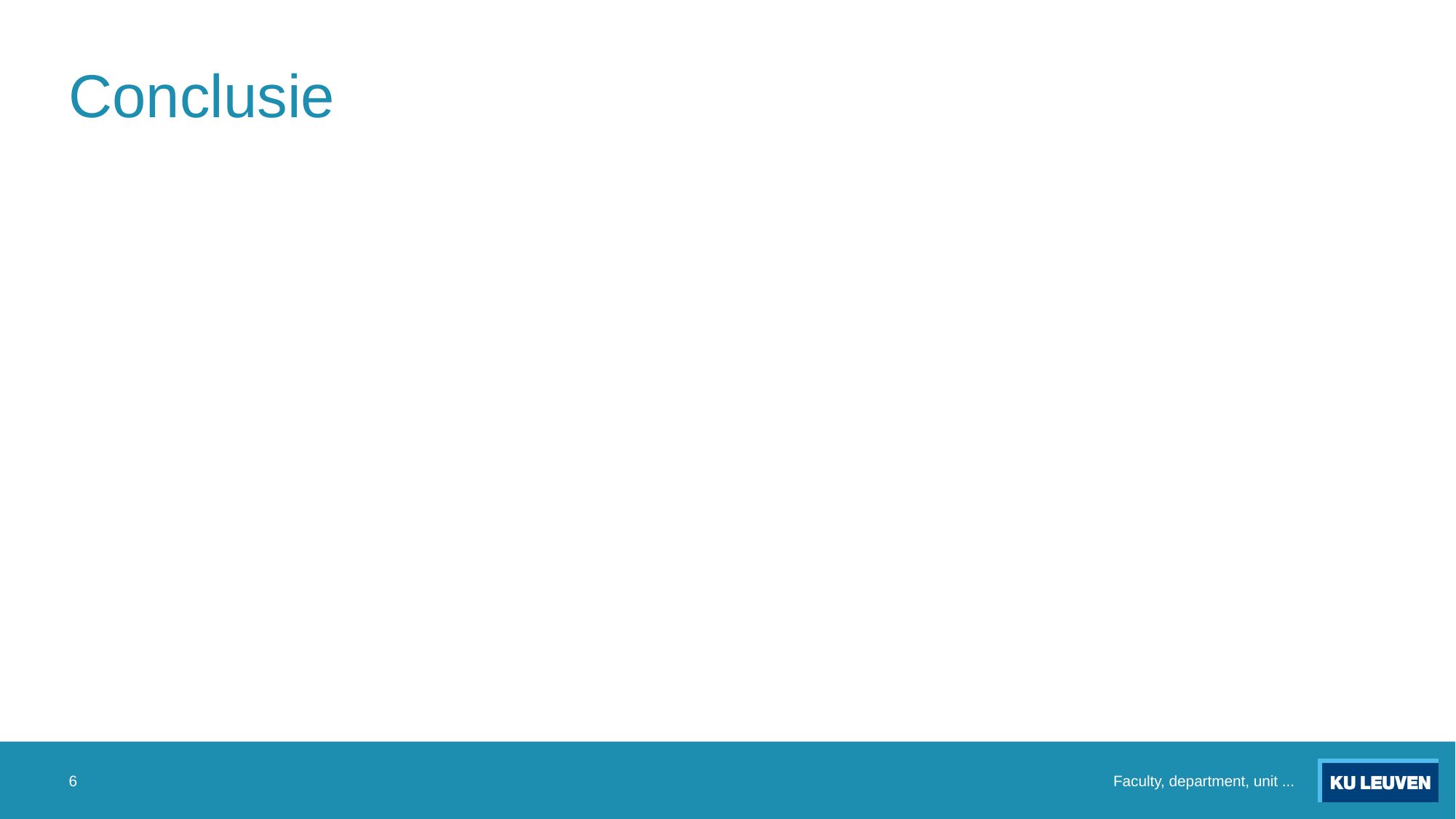

# Conclusie

6
Faculty, department, unit ...